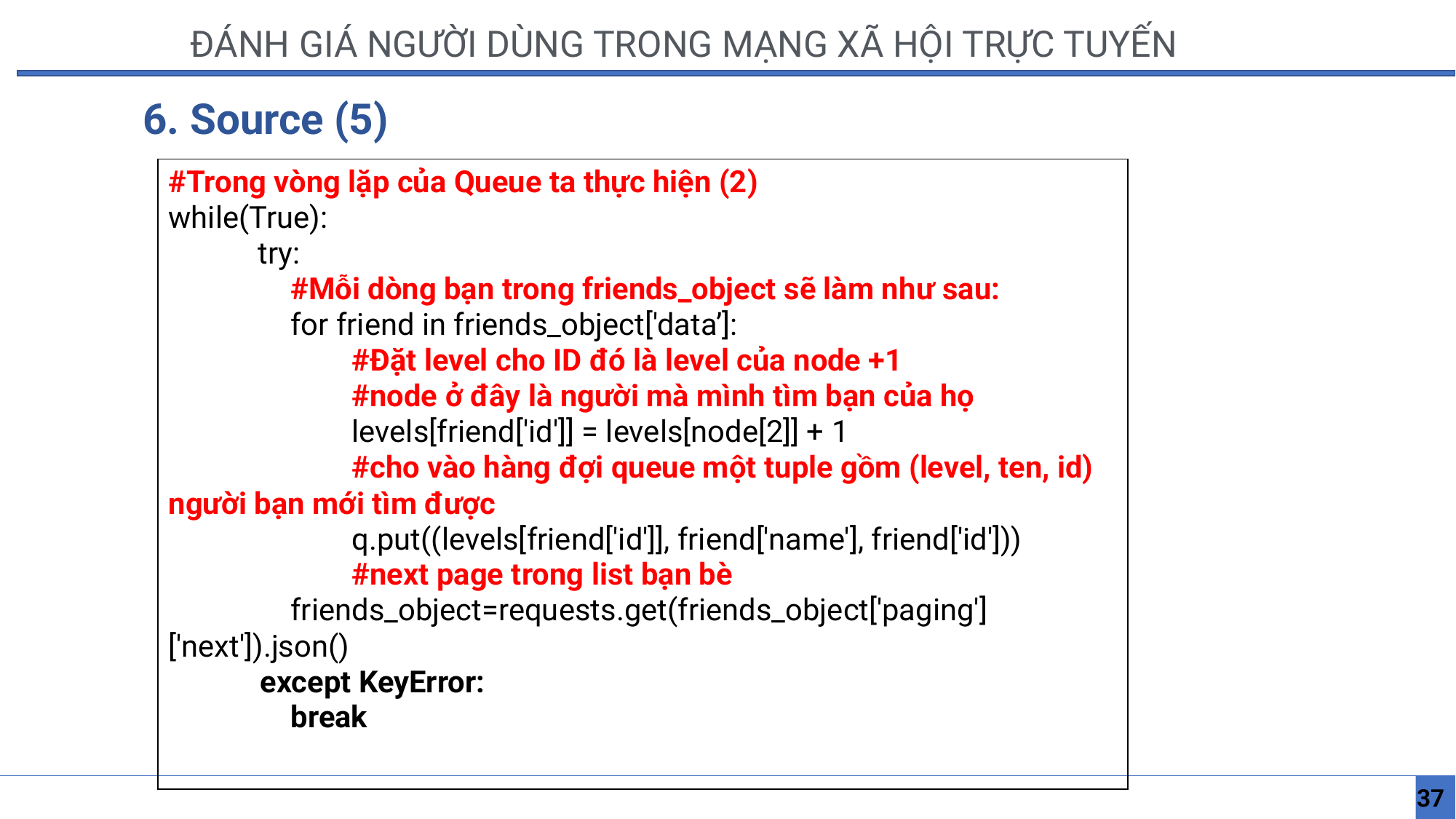

ĐÁNH GIÁ NGƯỜI DÙNG TRONG MẠNG XÃ HỘI TRỰC TUYẾN

6. Source (5)
| #Trong vòng lặp của Queue ta thực hiện (2) while(True): try: #Mỗi dòng bạn trong friends\_object sẽ làm như sau: for friend in friends\_object['data’]: #Đặt level cho ID đó là level của node +1 #node ở đây là người mà mình tìm bạn của họ levels[friend['id']] = levels[node[2]] + 1 #cho vào hàng đợi queue một tuple gồm (level, ten, id) người bạn mới tìm được q.put((levels[friend['id']], friend['name'], friend['id'])) #next page trong list bạn bè friends\_object=requests.get(friends\_object['paging']['next']).json() except KeyError: break |
| --- |

37